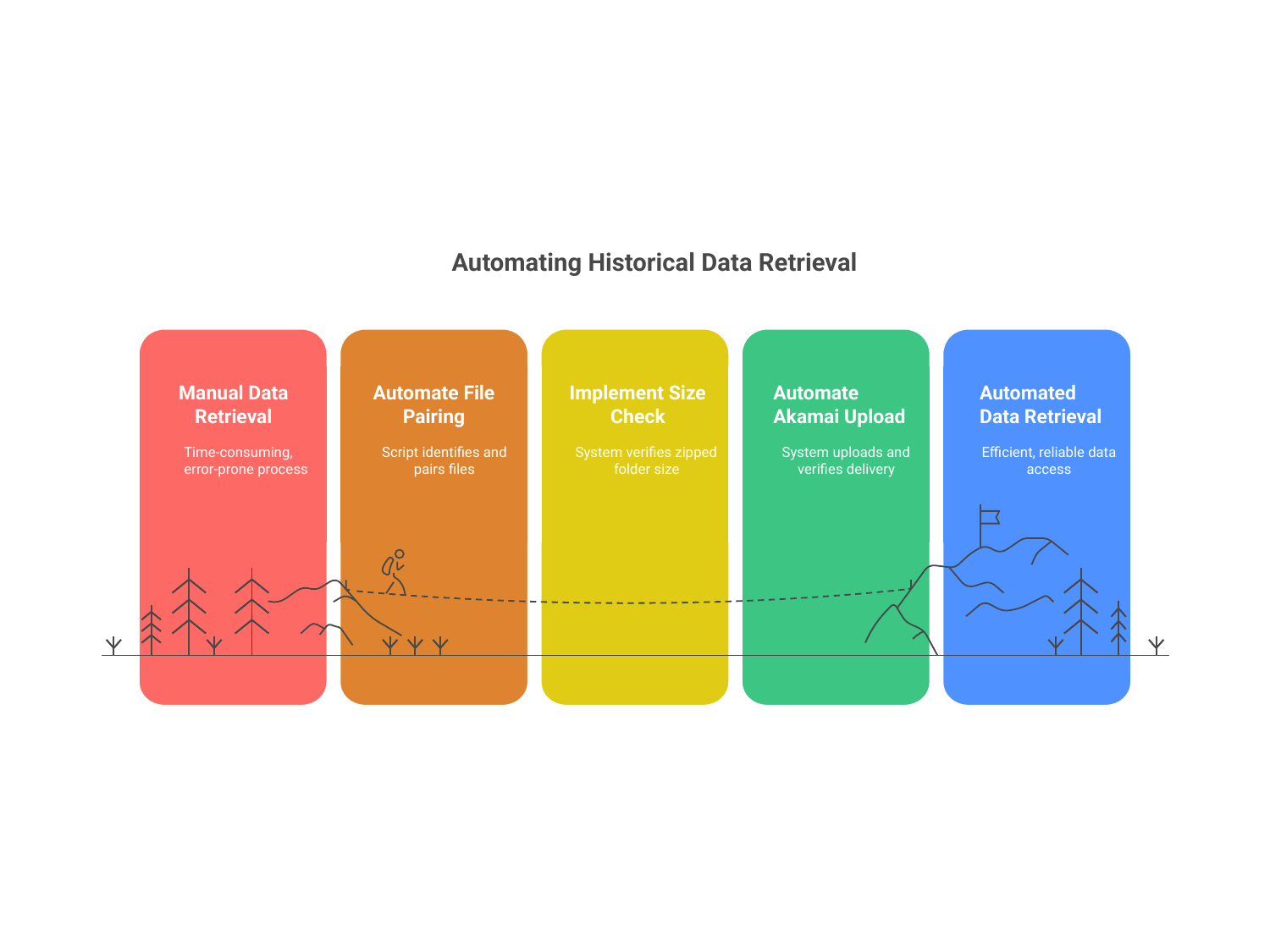

Automating Historical Data Retrieval

Manual Data
Retrieval
Automate File
Pairing
Implement Size
Check
Automate
Akamai Upload
Automated
Data Retrieval
Time-consuming,
error-prone process
Script identifies and
pairs files
System verifies zipped
folder size
System uploads and
verifies delivery
Efficient, reliable data
access